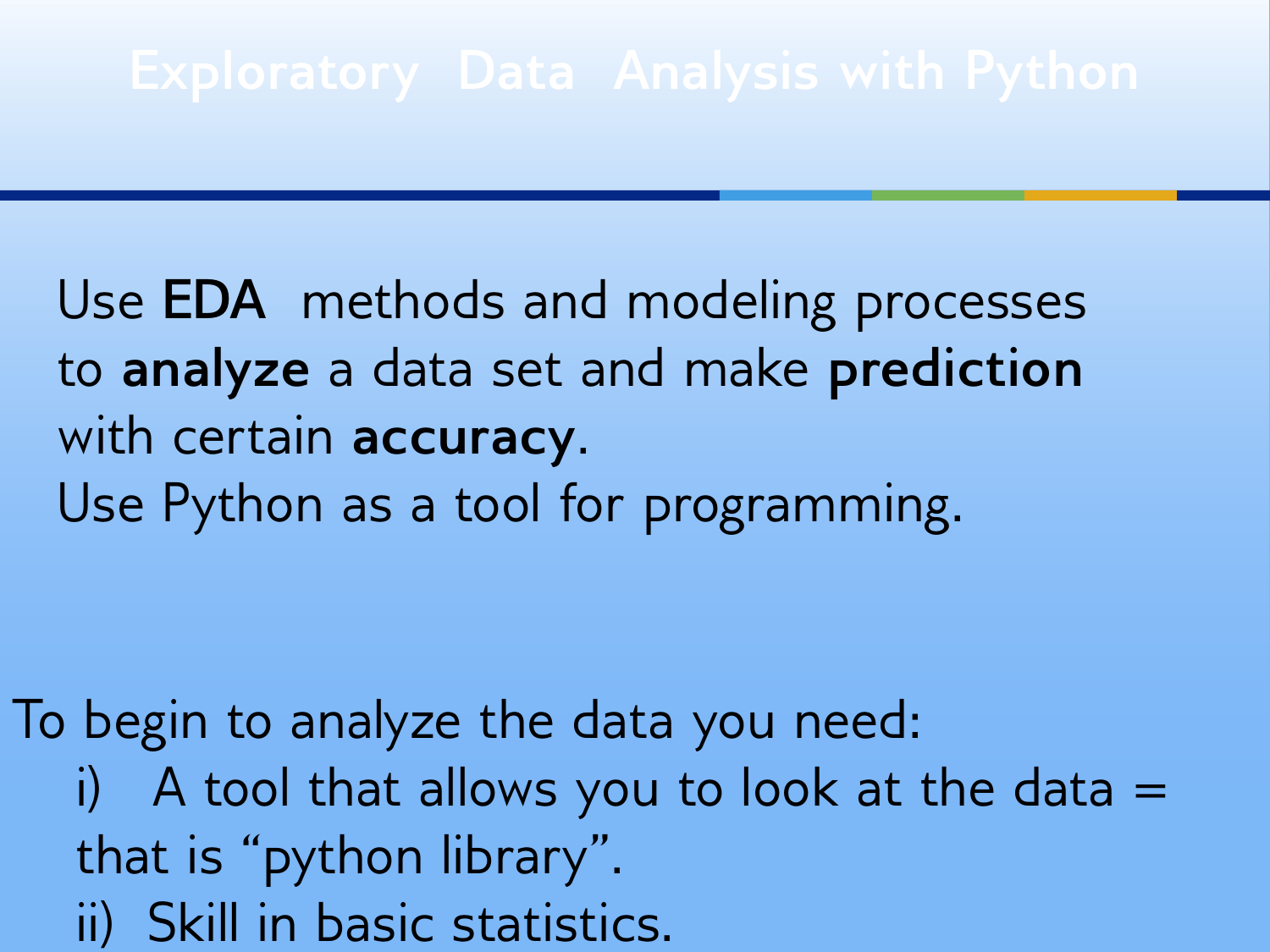

# Exploratory  Data  Analysis with Python
Use EDA  methods and modeling processes  to analyze a data set and make prediction with certain accuracy.
Use Python as a tool for programming.
To begin to analyze the data you need:
i)   A tool that allows you to look at the data =  that is “python library”.
ii)  Skill in basic statistics.